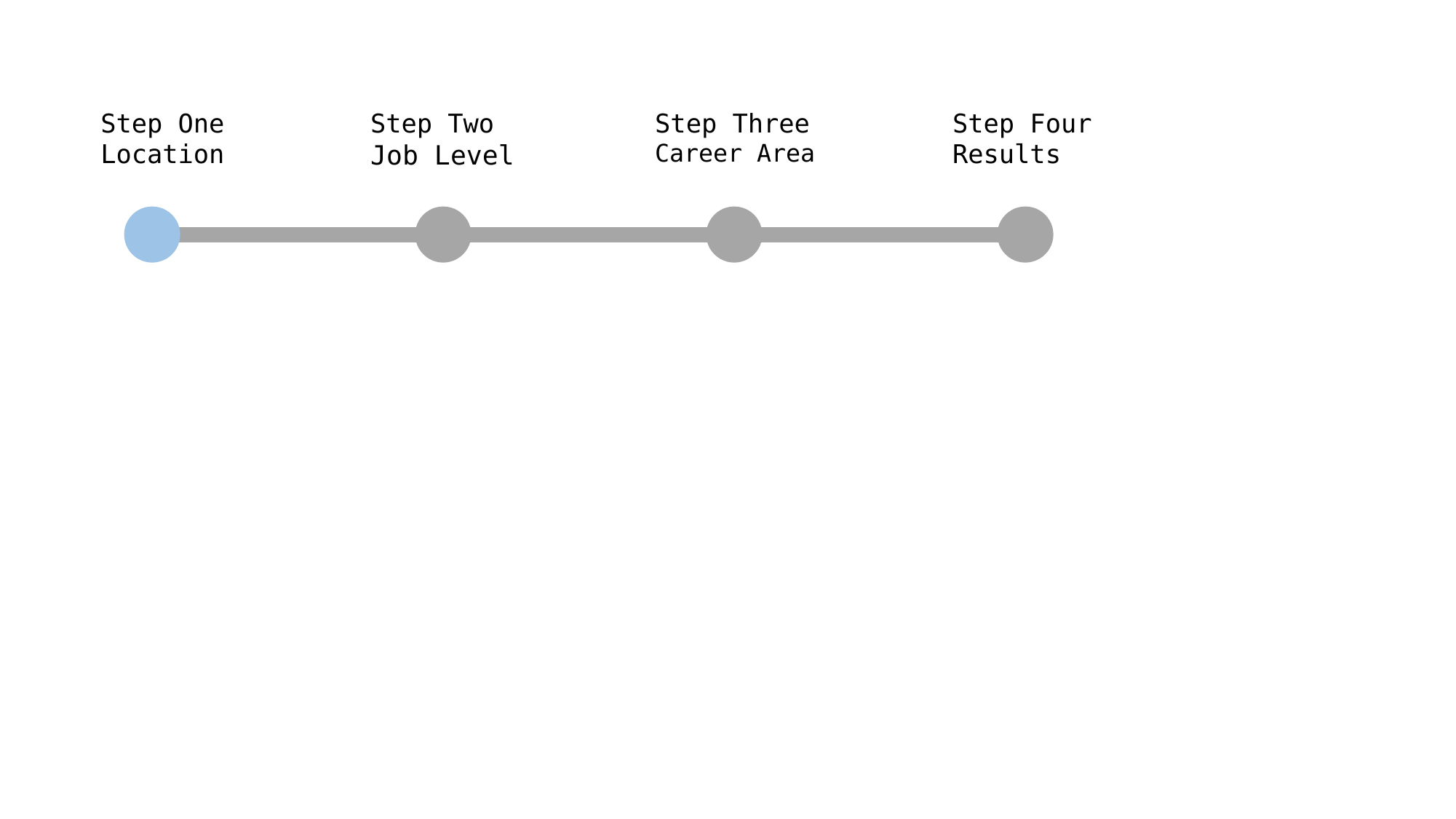

Step Three
Career Area
Step Four
Results
Step Two
Job Level
Step One
Location